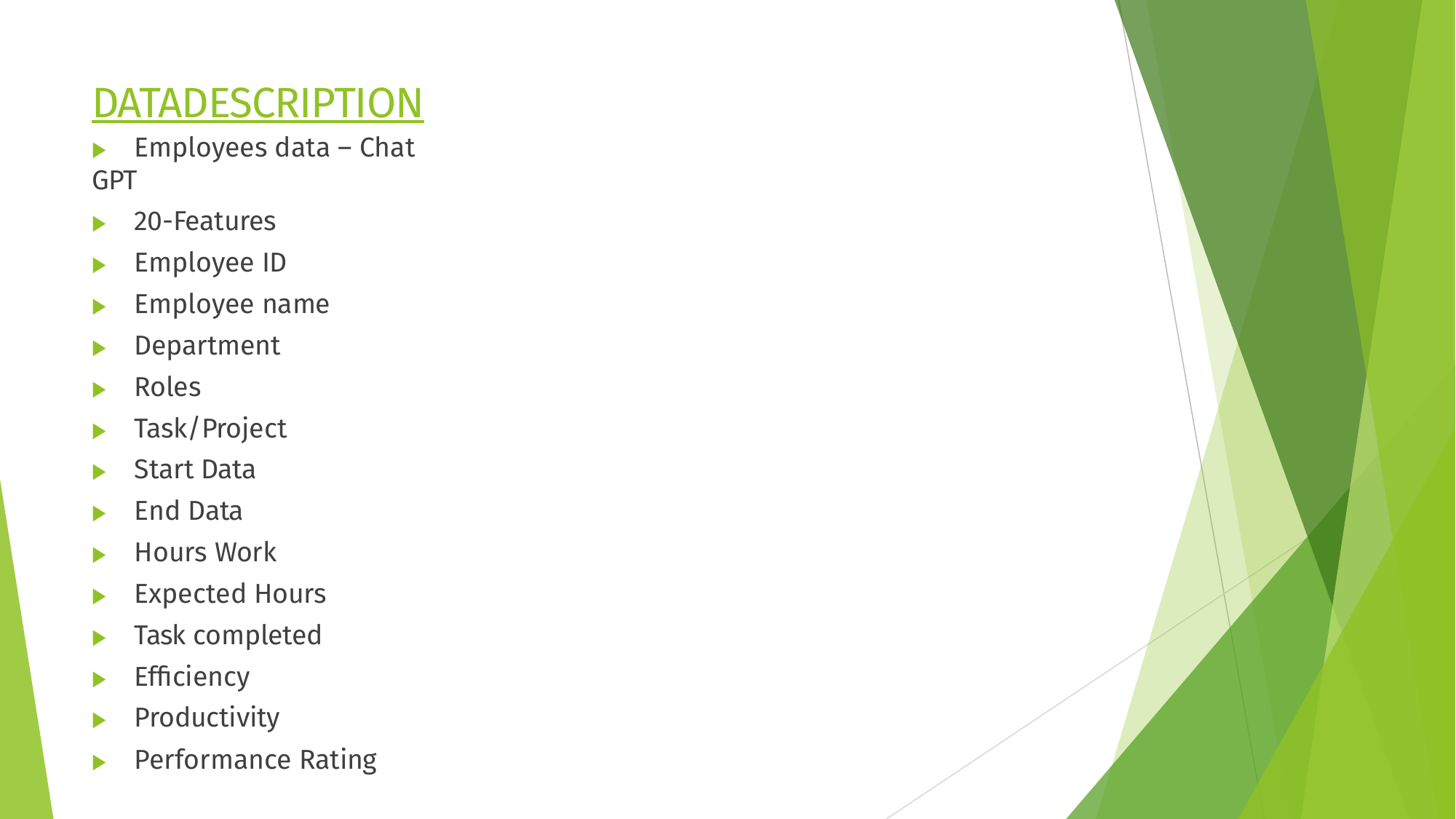

# DATADESCRIPTION
▶	Employees data – Chat GPT
▶	20-Features
▶	Employee ID
▶	Employee name
▶	Department
▶	Roles
▶	Task/Project
▶	Start Data
▶	End Data
▶	Hours Work
▶	Expected Hours
▶	Task completed
▶	Efficiency
▶	Productivity
▶	Performance Rating